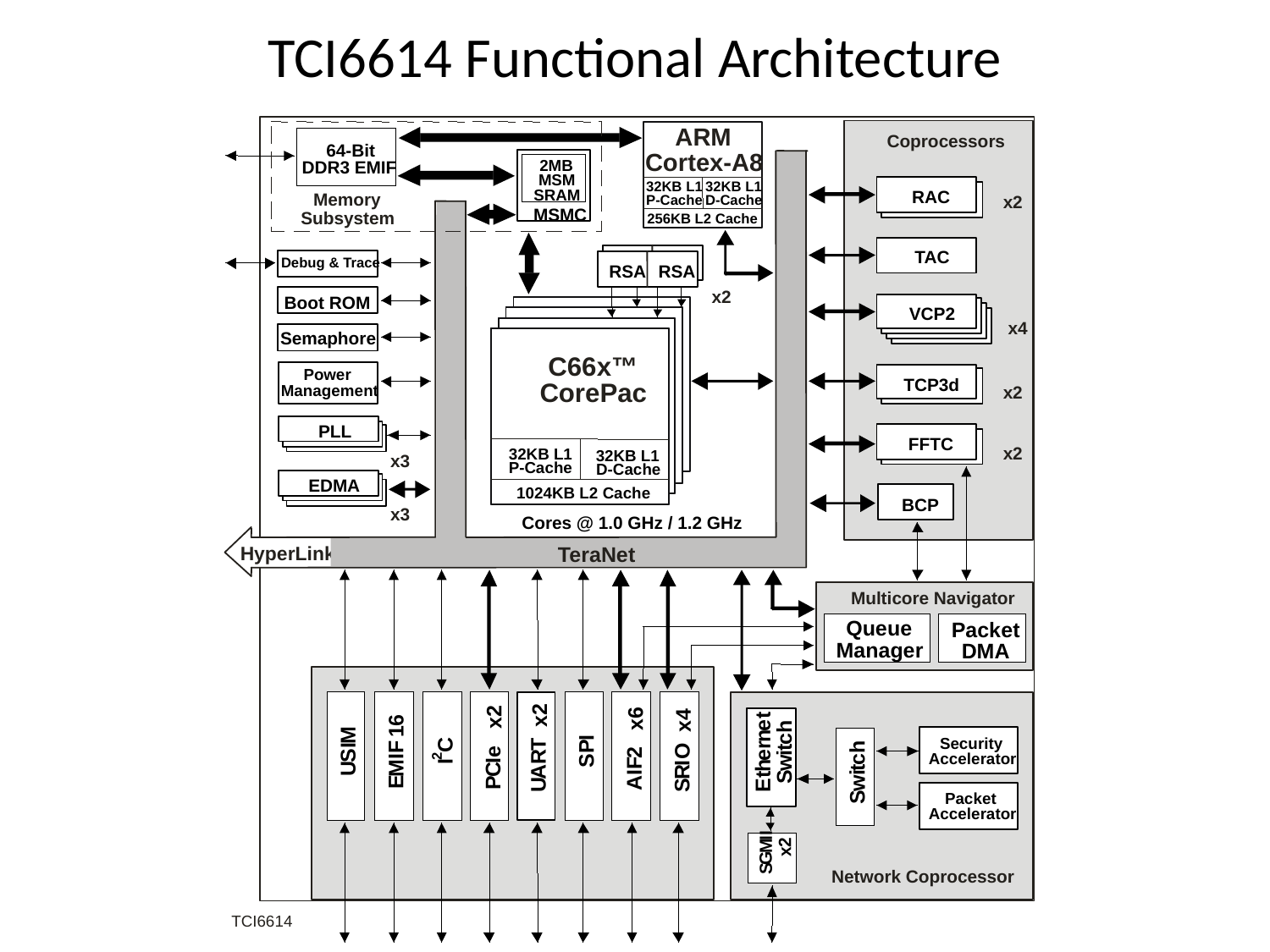

# TCI6614 Functional Architecture

Coprocessors
64-Bit

2MB
DDR3 EMIF

MSM

SRAM
Memory
MSMC

Subsystem

Debug & Trace

Boot ROM

VCP2

x4

Semaphore

C66x™

Power

CorePac

Management

x2
x2

BCP

Cores @ 1.0 GHz / 1.2 GHz

Multicore Navigator

Queue
Packet

Manager
DMA

x2
x2
x6
6
x4
1

I

T
C
P
F
e
O
2
I
R
2
I
S
I
I
F
M
C
A
R
I
E
P
A
U
S

TCI6614

ARM
Cortex-A8

32KB L1

32KB L1

RAC

P-Cache
D-Cache
x2

256KB L2 Cache

TAC

RSA
RSA

x2

TCP3d

PLL

FFTC

32KB L1
32KB L1
x3
P-Cache
D-Cache

EDMA

1024KB L2 Cache

x3

HyperLink
TeraNet

t

e
h
M
n
c

r
I
Security
h
t
i
S
e

c
Accelerator
w

h
t
U
i
t
S
w
E

S
Packet

Accelerator

I

I

M
x2
G
S
Network Coprocessor